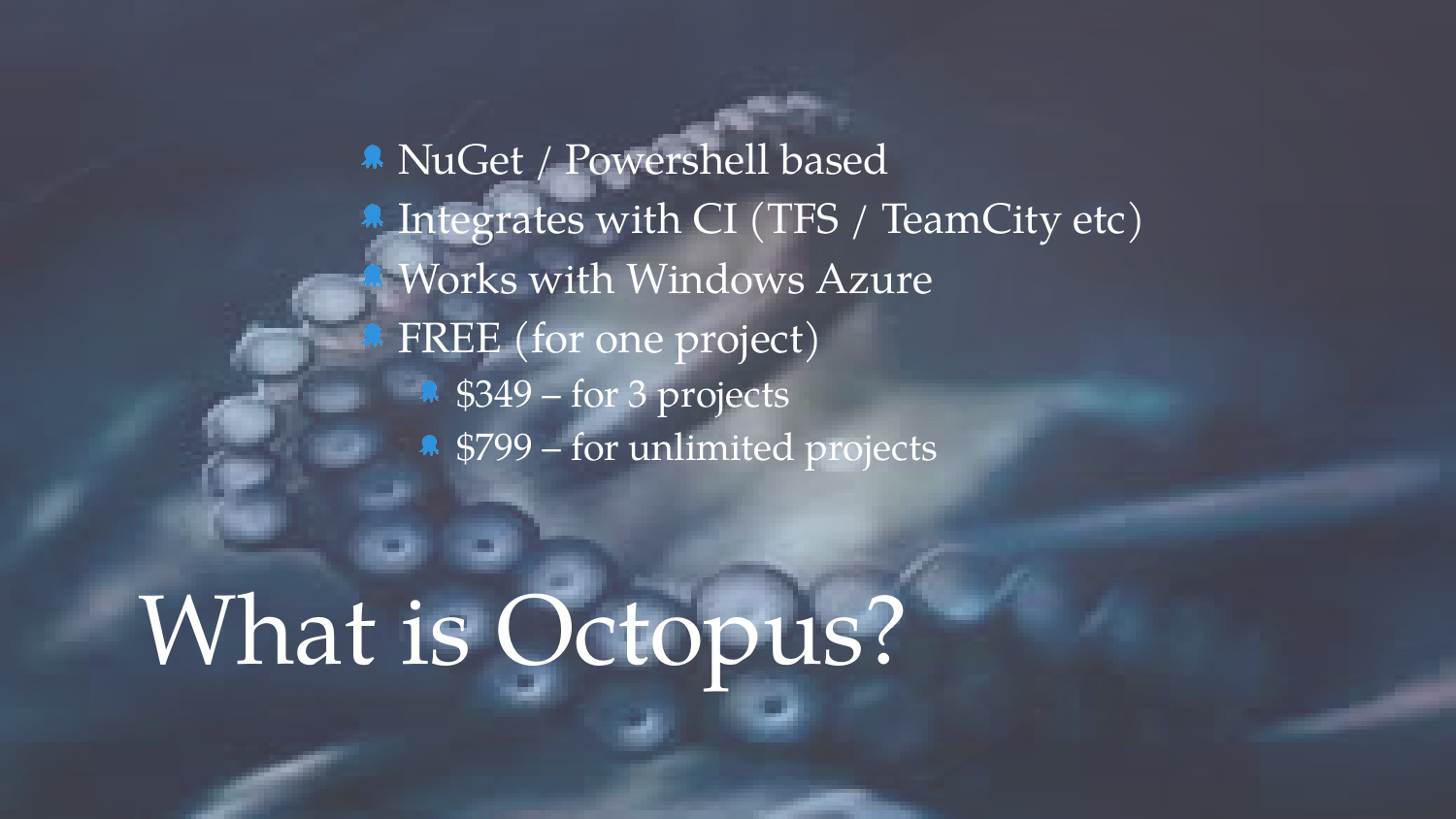

NuGet / Powershell based
Integrates with CI (TFS / TeamCity etc)
Works with Windows Azure
FREE (for one project)
$349 – for 3 projects
$799 – for unlimited projects
# What is Octopus?